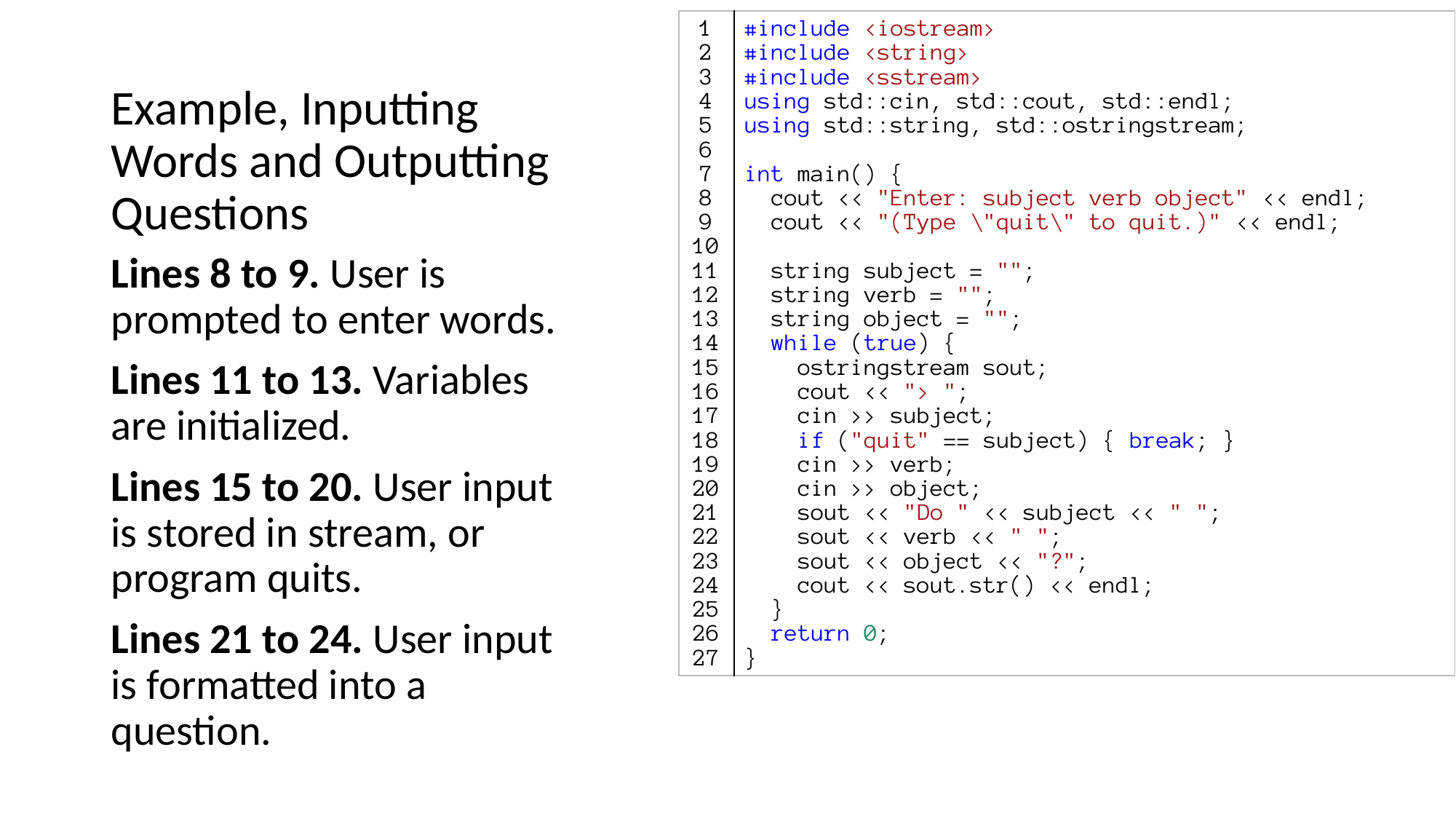

| 1 2 3 4 5 6 7 8 9 10 11 12 13 14 15 16 17 18 19 20 21 22 23 24 25 26 27 | #include <iostream> #include <string> #include <sstream> using std::cin, std::cout, std::endl; using std::string, std::ostringstream; int main() {    cout << "Enter: subject verb object" << endl;   cout << "(Type \"quit\" to quit.)" << endl;      string subject = "";   string verb = "";   string object = "";   while (true) {     ostringstream sout;      cout << "> ";     cin >> subject;     if ("quit" == subject) { break; }     cin >> verb;     cin >> object;     sout << "Do " << subject << " ";     sout << verb << " ";     sout << object << "?";     cout << sout.str() << endl;   }   return 0; } |
| --- | --- |
# Example, Inputting Words and Outputting Questions
Lines 8 to 9. User is prompted to enter words.
Lines 11 to 13. Variables are initialized.
Lines 15 to 20. User input is stored in stream, or program quits.
Lines 21 to 24. User input is formatted into a question.